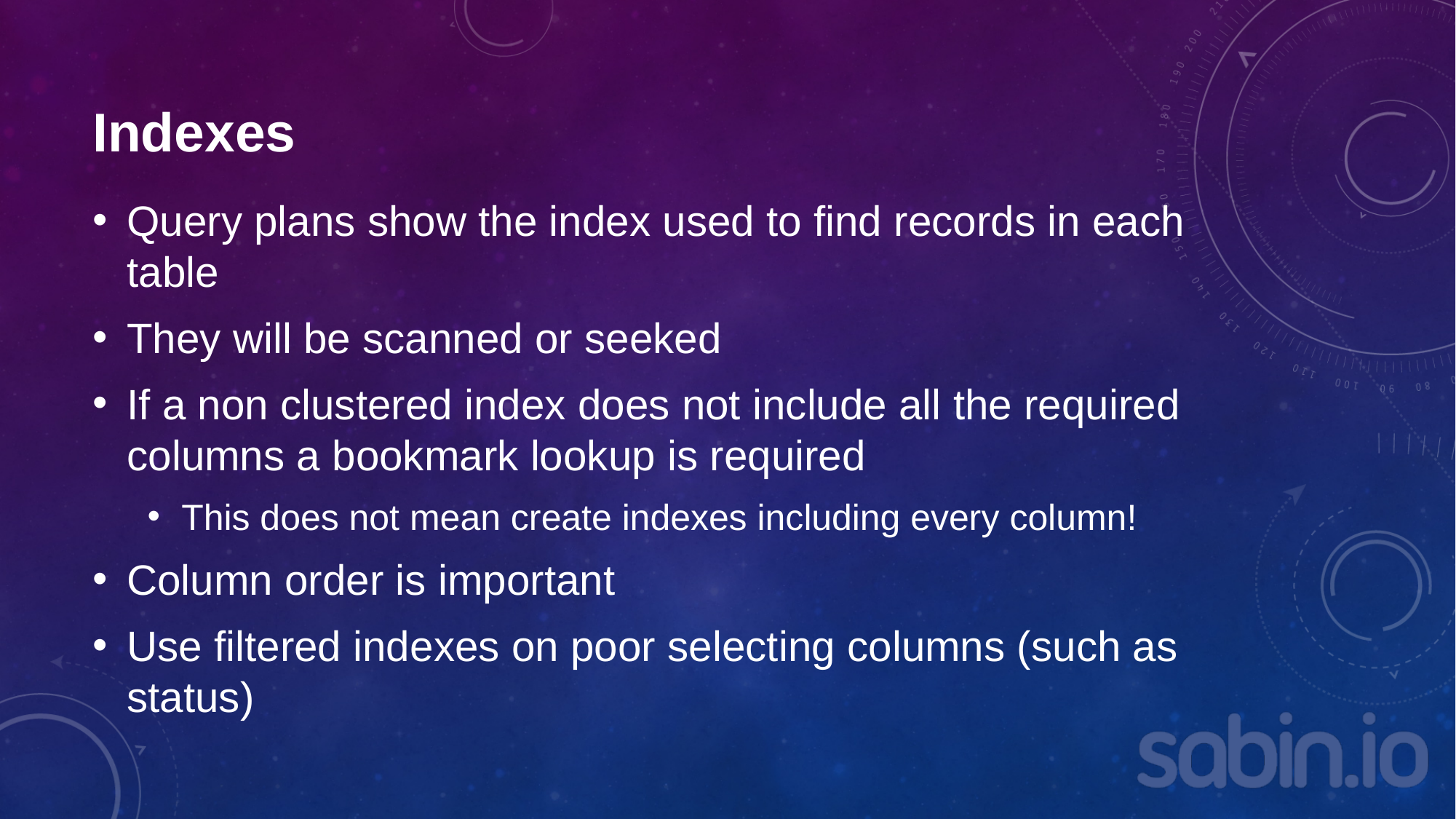

# Indexes
Query plans show the index used to find records in each table
They will be scanned or seeked
If a non clustered index does not include all the required columns a bookmark lookup is required
This does not mean create indexes including every column!
Column order is important
Use filtered indexes on poor selecting columns (such as status)